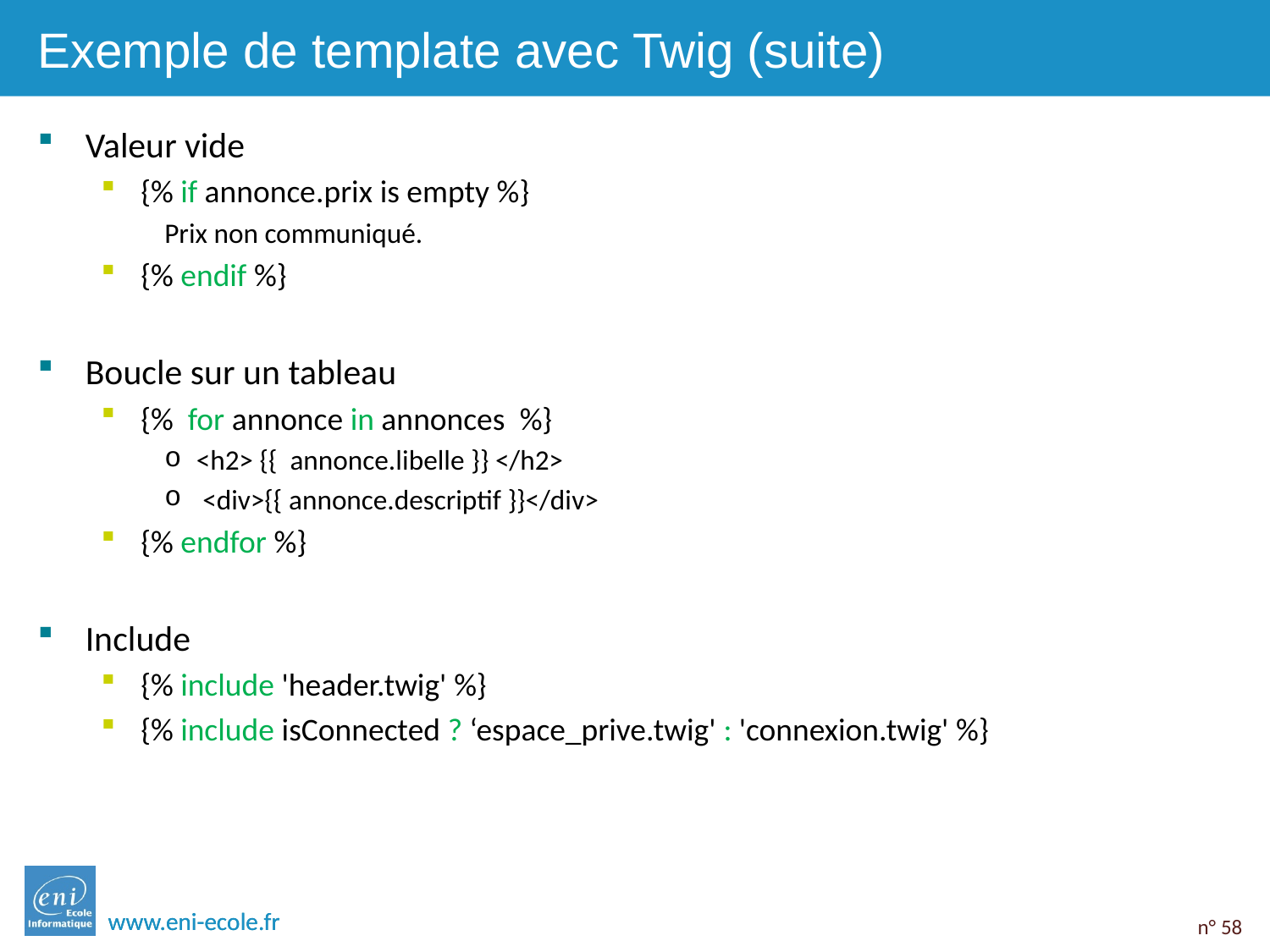

# Exemple de template avec Twig (suite)
Valeur vide
{% if annonce.prix is empty %}
Prix non communiqué.
{% endif %}

Boucle sur un tableau
{%  for annonce in annonces  %}
<h2> {{  annonce.libelle }} </h2>
 <div>{{ annonce.descriptif }}</div>
{% endfor %}

Include
{% include 'header.twig' %}
{% include isConnected ? ‘espace_prive.twig' : 'connexion.twig' %}